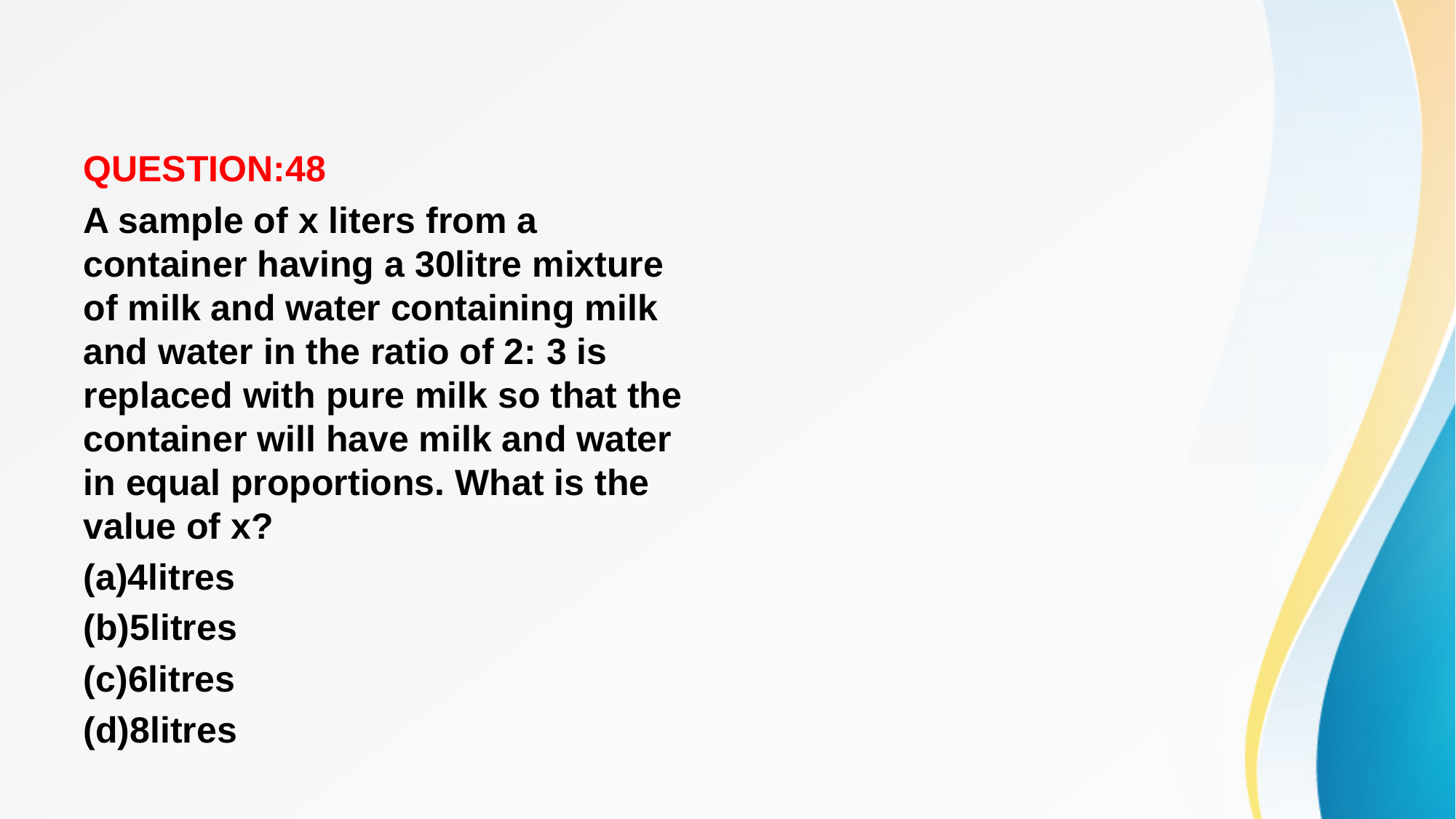

#
QUESTION:48
A sample of x liters from a container having a 30litre mixture of milk and water containing milk and water in the ratio of 2: 3 is replaced with pure milk so that the container will have milk and water in equal proportions. What is the value of x?
(a)4litres
(b)5litres
(c)6litres
(d)8litres